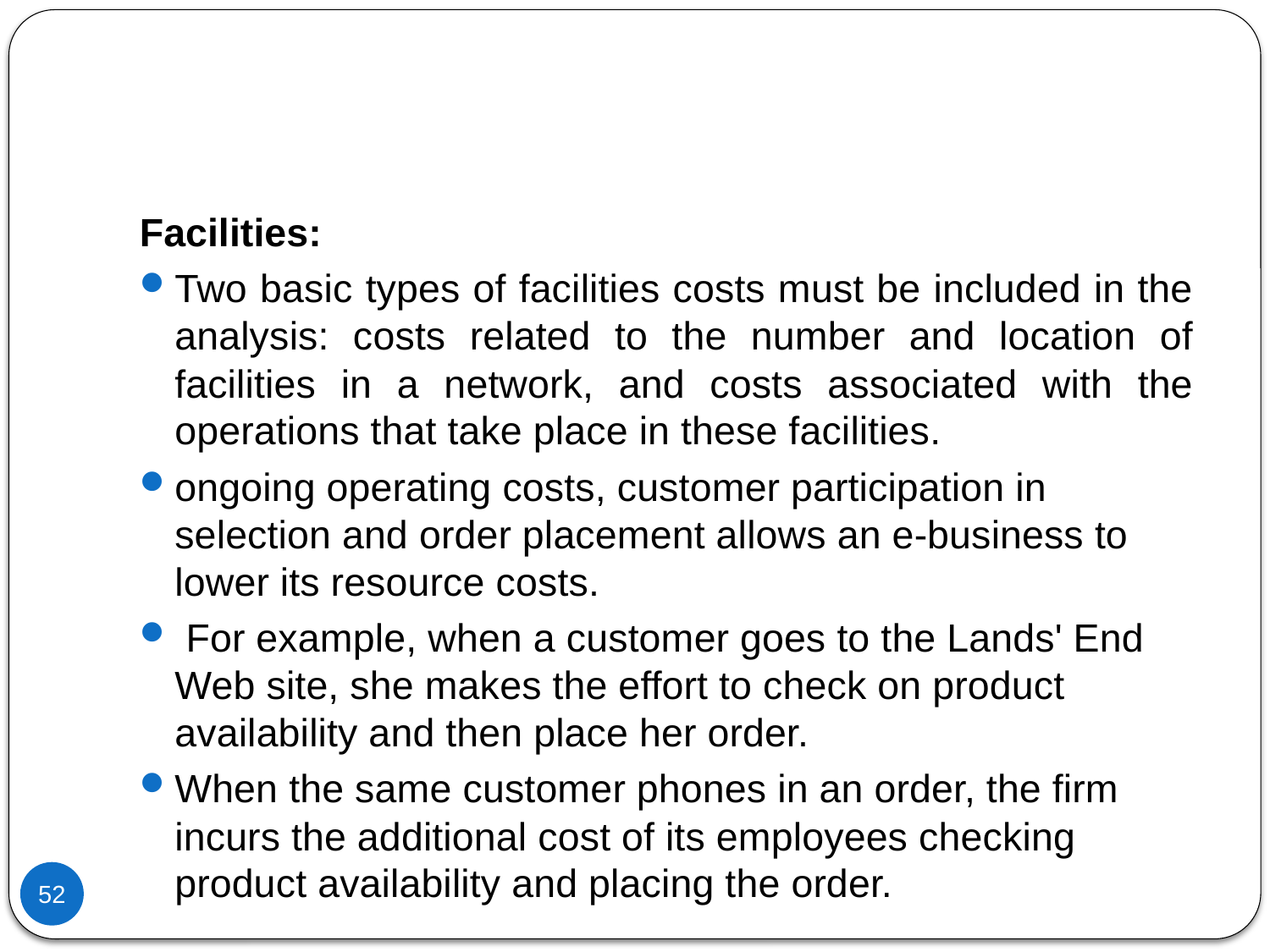

#
Facilities:
Two basic types of facilities costs must be included in the analysis: costs related to the number and location of facilities in a network, and costs associated with the operations that take place in these facilities.
ongoing operating costs, customer participation in selection and order placement allows an e-business to lower its resource costs.
 For example, when a customer goes to the Lands' End Web site, she makes the effort to check on product availability and then place her order.
When the same customer phones in an order, the firm incurs the additional cost of its employees checking product availability and placing the order.
52